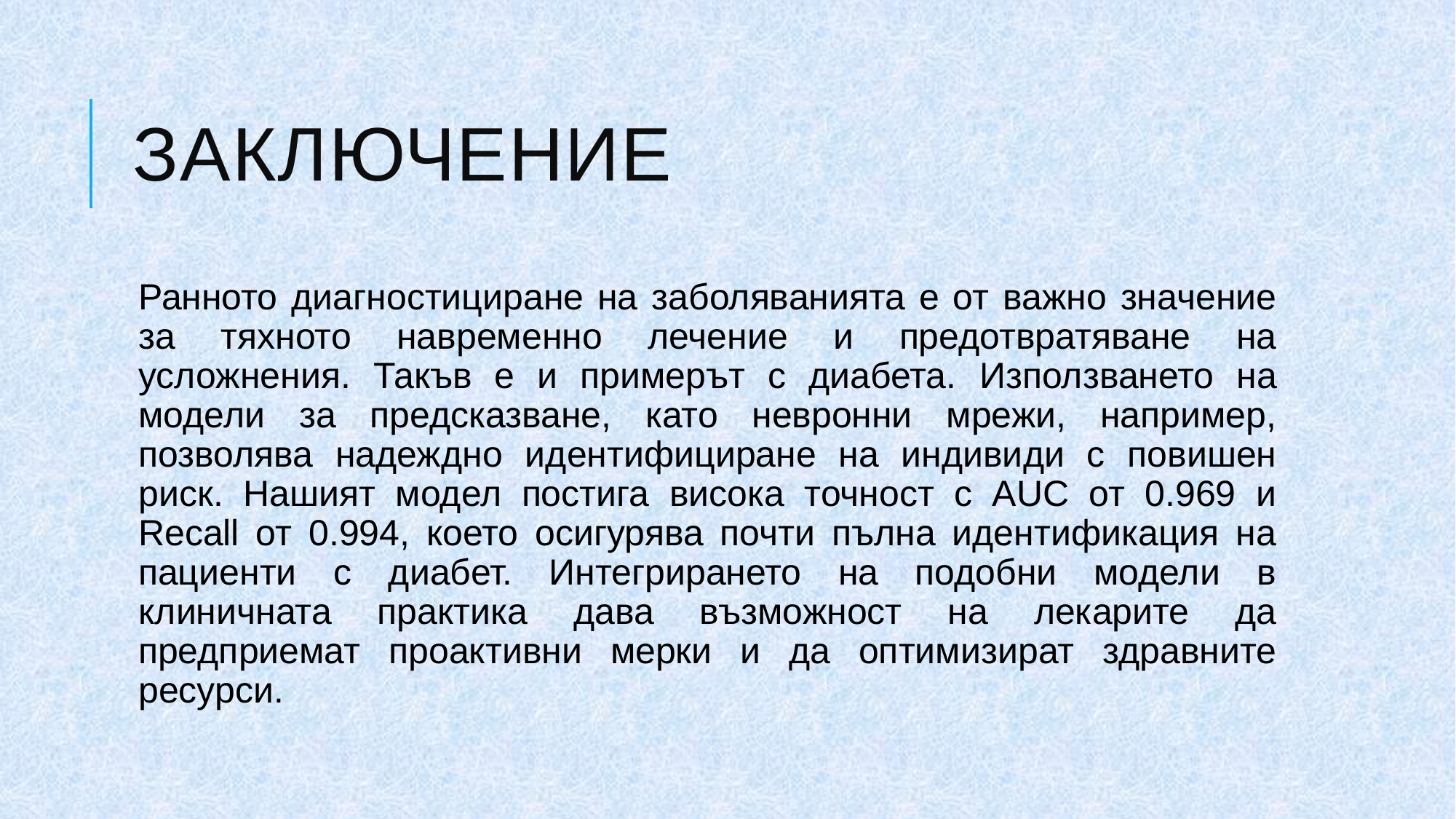

# Заключение
Ранното диагностициране на заболяванията е от важно значение за тяхното навременно лечение и предотвратяване на усложнения. Такъв е и примерът с диабета. Използването на модели за предсказване, като невронни мрежи, например, позволява надеждно идентифициране на индивиди с повишен риск. Нашият модел постига висока точност с AUC от 0.969 и Recall от 0.994, което осигурява почти пълна идентификация на пациенти с диабет. Интегрирането на подобни модели в клиничната практика дава възможност на лекарите да предприемат проактивни мерки и да оптимизират здравните ресурси.